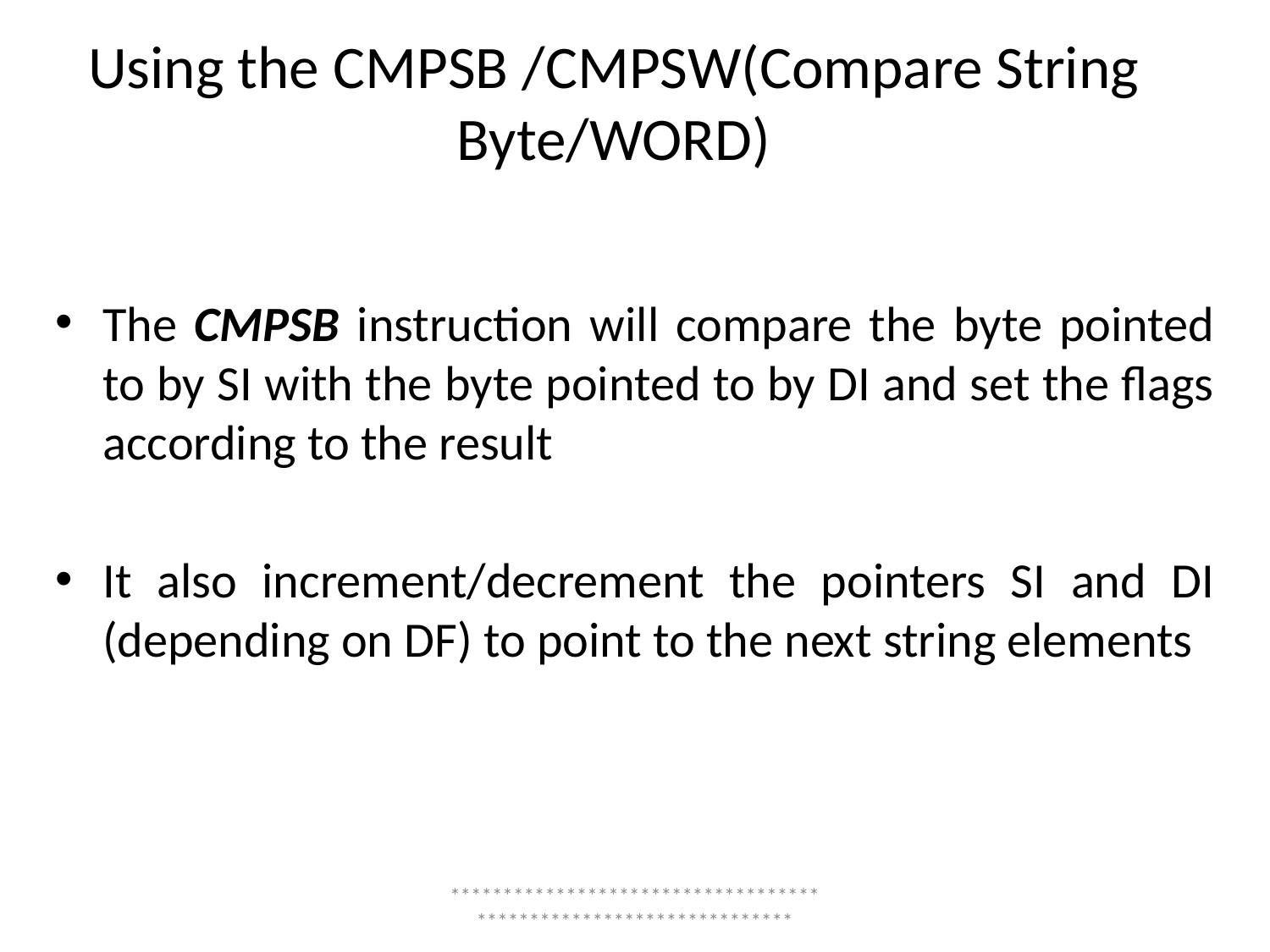

# Using the CMPSB /CMPSW(Compare String Byte/WORD)
The CMPSB instruction will compare the byte pointed to by SI with the byte pointed to by DI and set the flags according to the result

It also increment/decrement the pointers SI and DI (depending on DF) to point to the next string elements
*****************************************************************